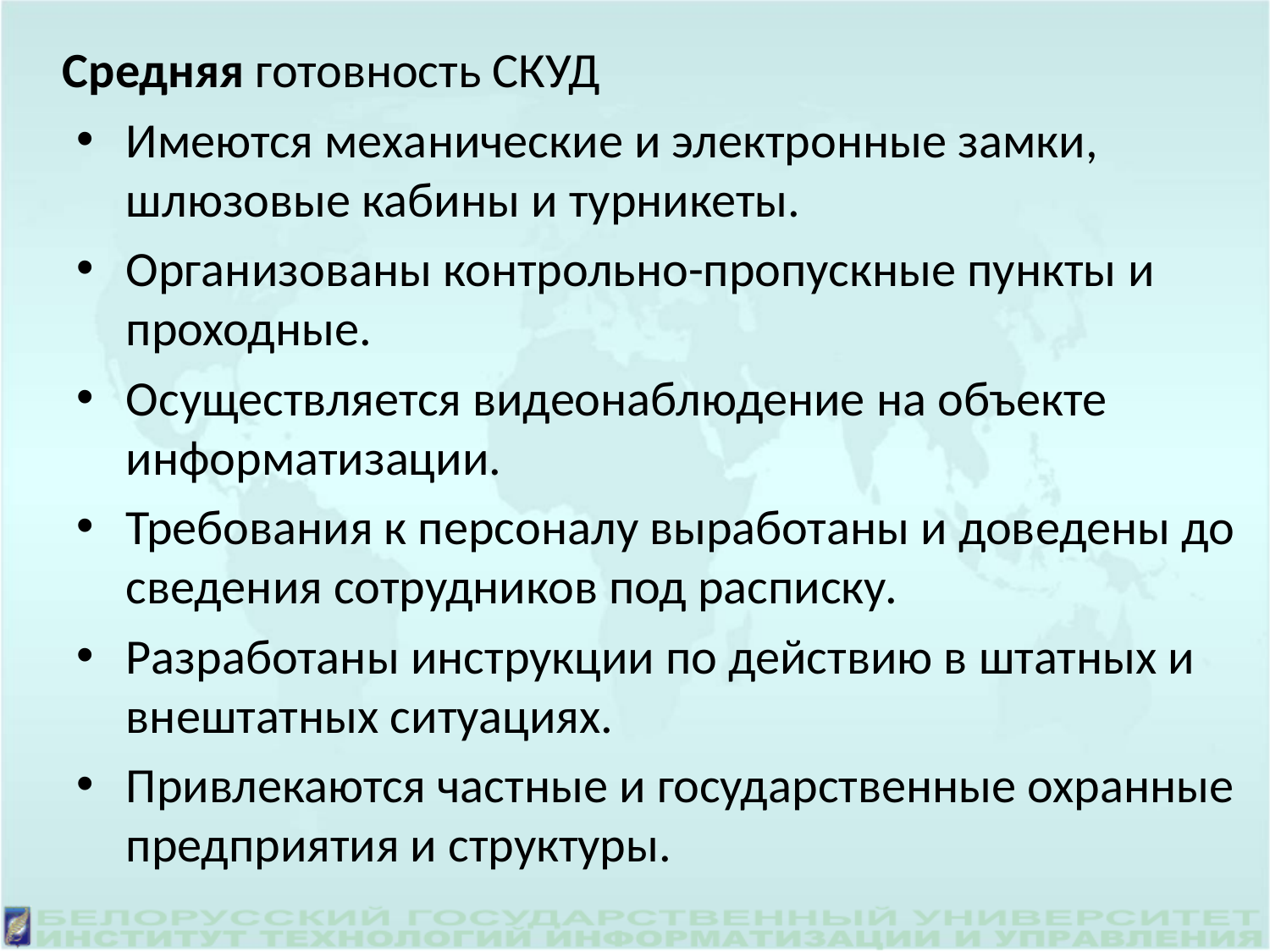

Средняя готовность СКУД
Имеются механические и электронные замки, шлюзовые кабины и турникеты.
Организованы контрольно-пропускные пункты и проходные.
Осуществляется видеонаблюдение на объекте информатизации.
Требования к персоналу выработаны и доведены до сведения сотрудников под расписку.
Разработаны инструкции по действию в штатных и внештатных ситуациях.
Привлекаются частные и государственные охранные предприятия и структуры.